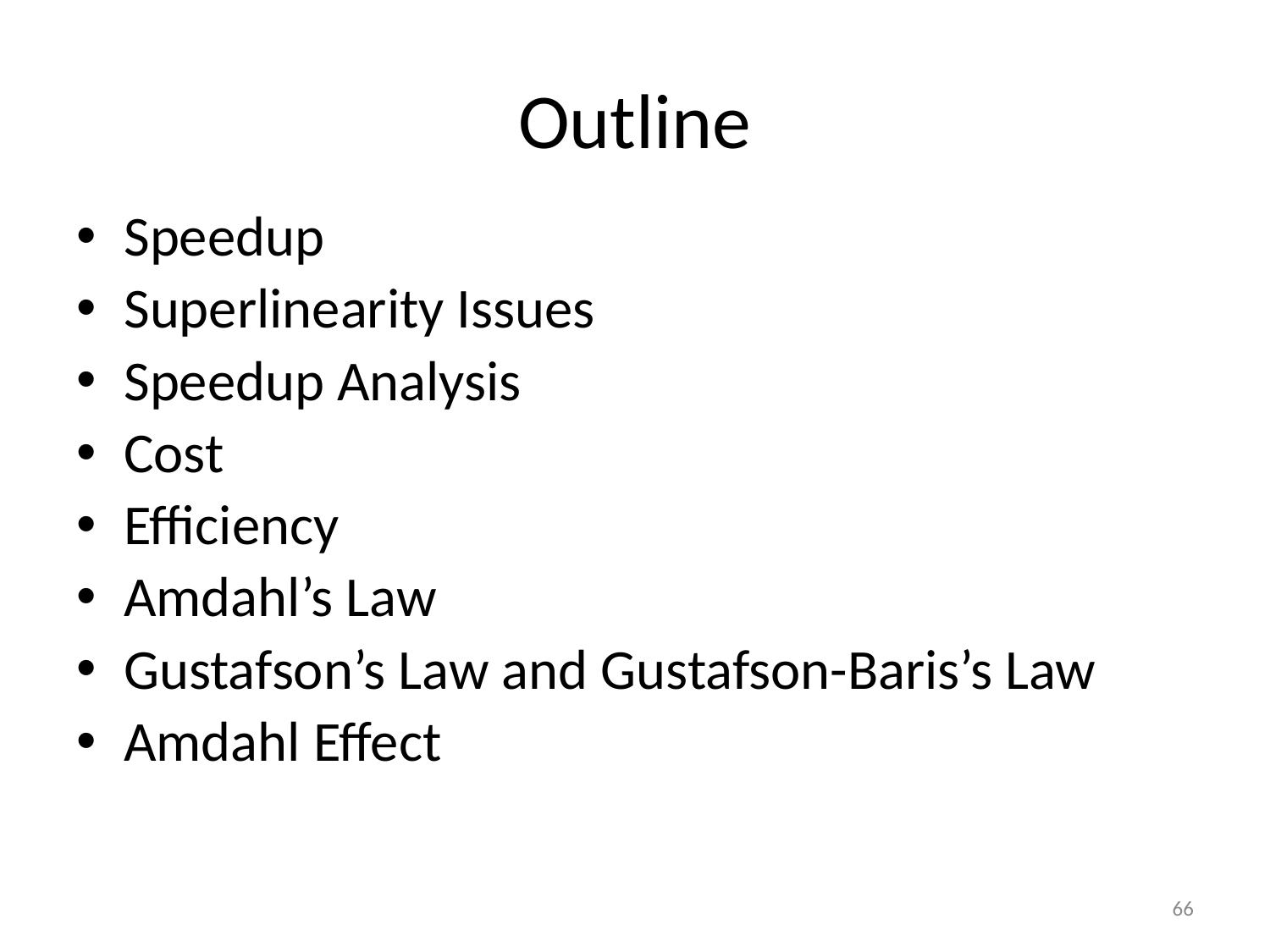

# Outline
Speedup
Superlinearity Issues
Speedup Analysis
Cost
Efficiency
Amdahl’s Law
Gustafson’s Law and Gustafson-Baris’s Law
Amdahl Effect
66